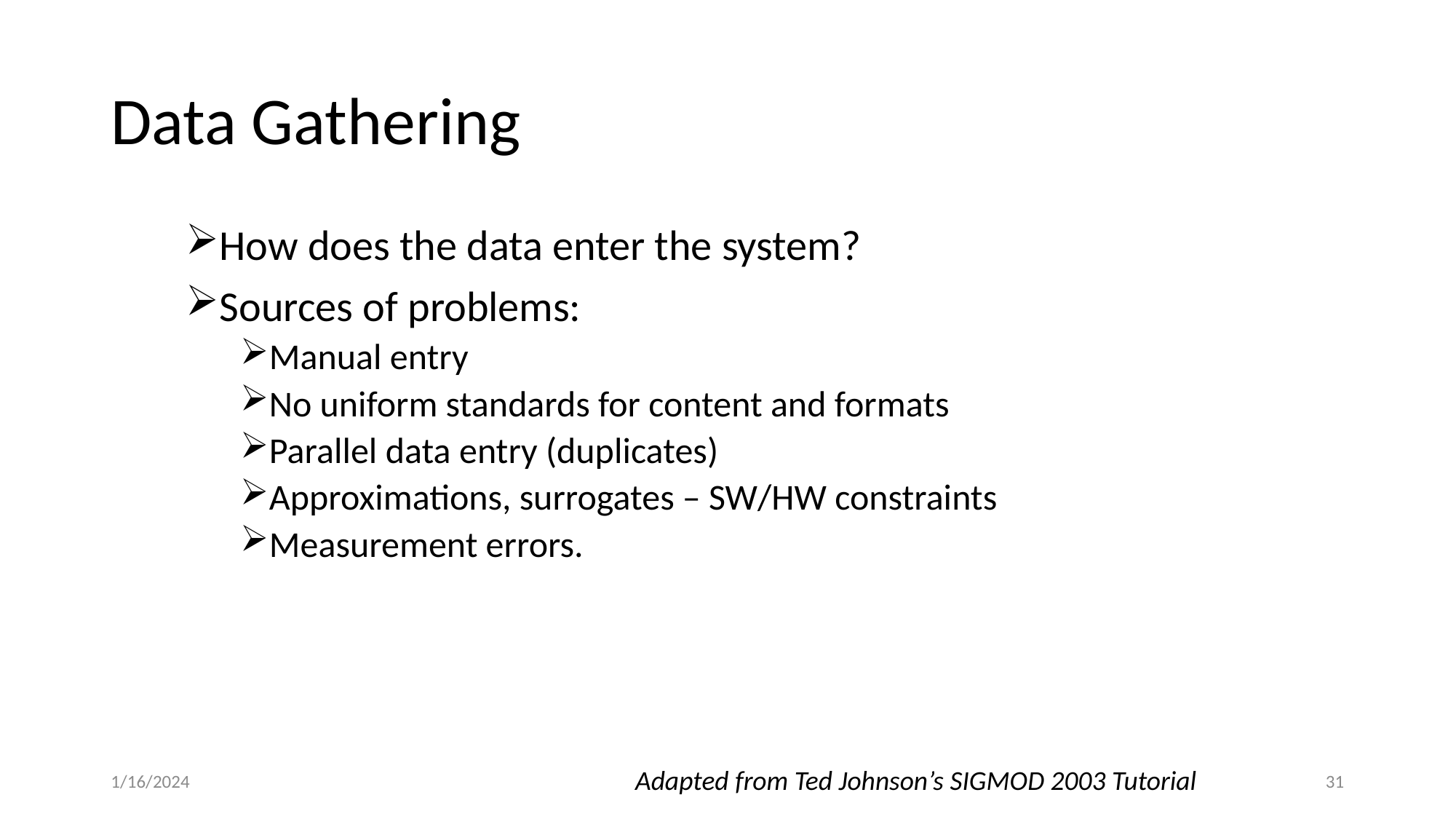

Data Gathering
How does the data enter the system?
Sources of problems:
Manual entry
No uniform standards for content and formats
Parallel data entry (duplicates)
Approximations, surrogates – SW/HW constraints
Measurement errors.
Adapted from Ted Johnson’s SIGMOD 2003 Tutorial
1/16/2024
31